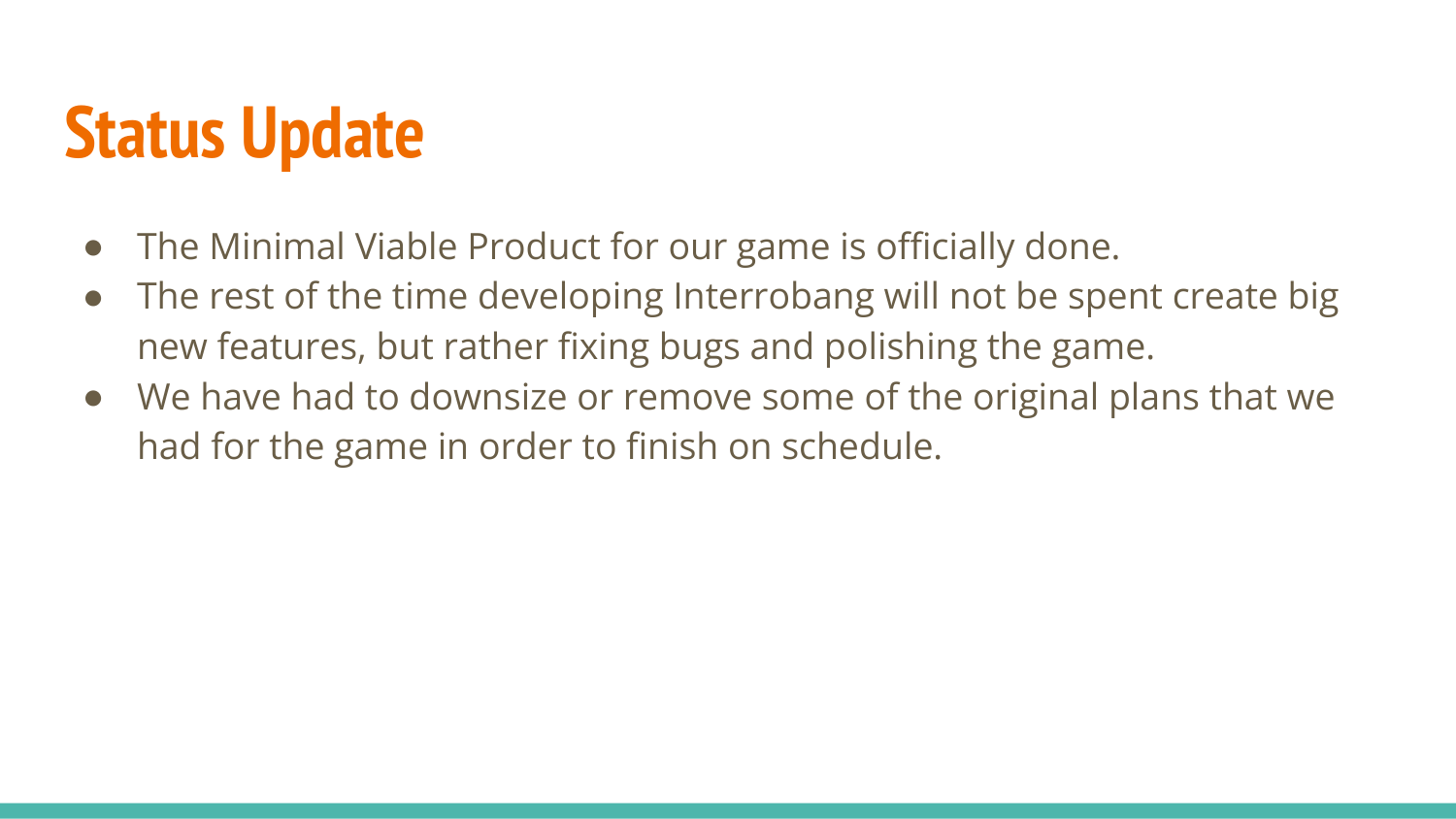

# Status Update
The Minimal Viable Product for our game is officially done.
The rest of the time developing Interrobang will not be spent create big new features, but rather fixing bugs and polishing the game.
We have had to downsize or remove some of the original plans that we had for the game in order to finish on schedule.